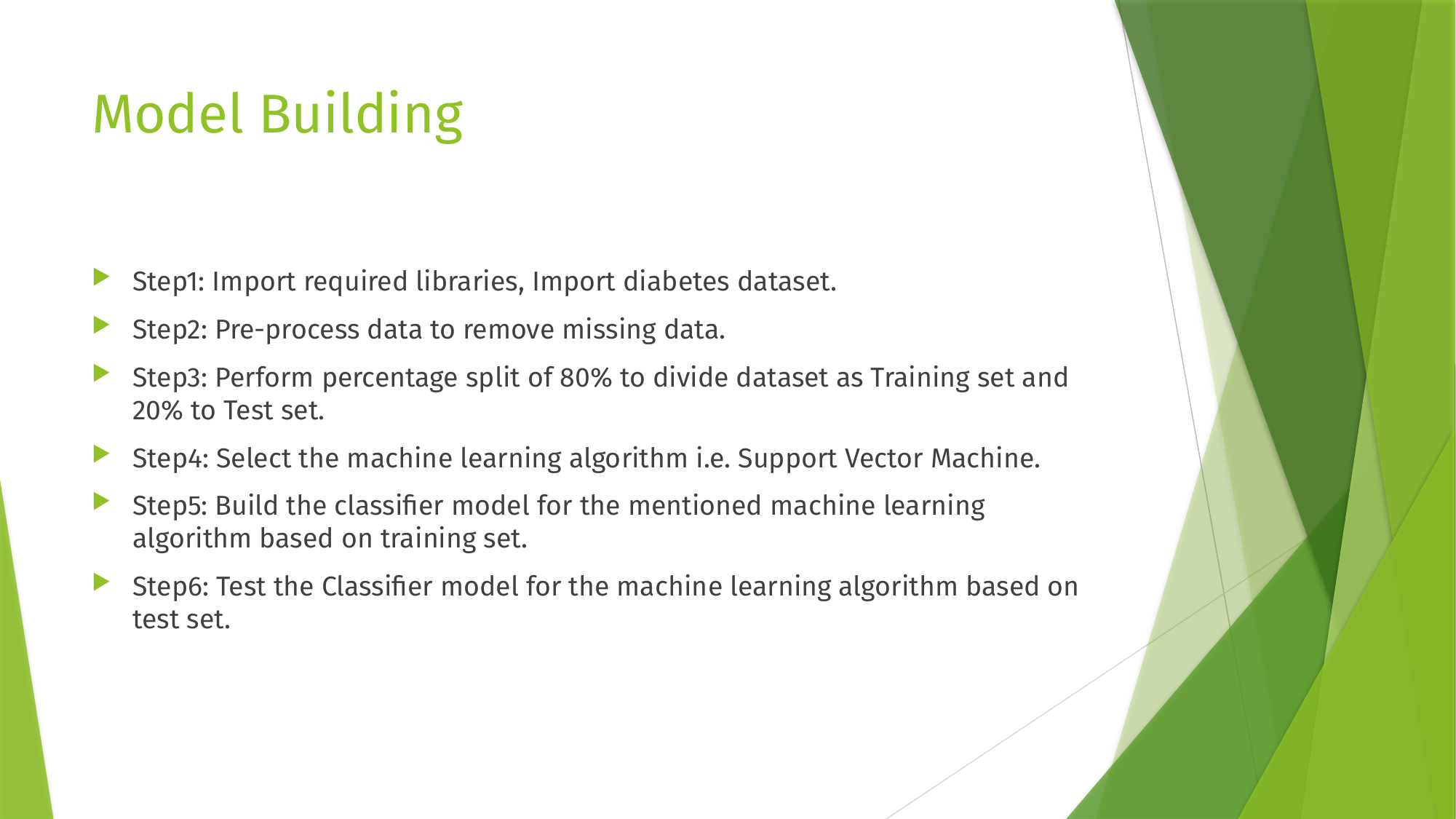

# Model Building
Step1: Import required libraries, Import diabetes dataset.
Step2: Pre-process data to remove missing data.
Step3: Perform percentage split of 80% to divide dataset as Training set and 20% to Test set.
Step4: Select the machine learning algorithm i.e. Support Vector Machine.
Step5: Build the classifier model for the mentioned machine learning algorithm based on training set.
Step6: Test the Classifier model for the machine learning algorithm based on test set.